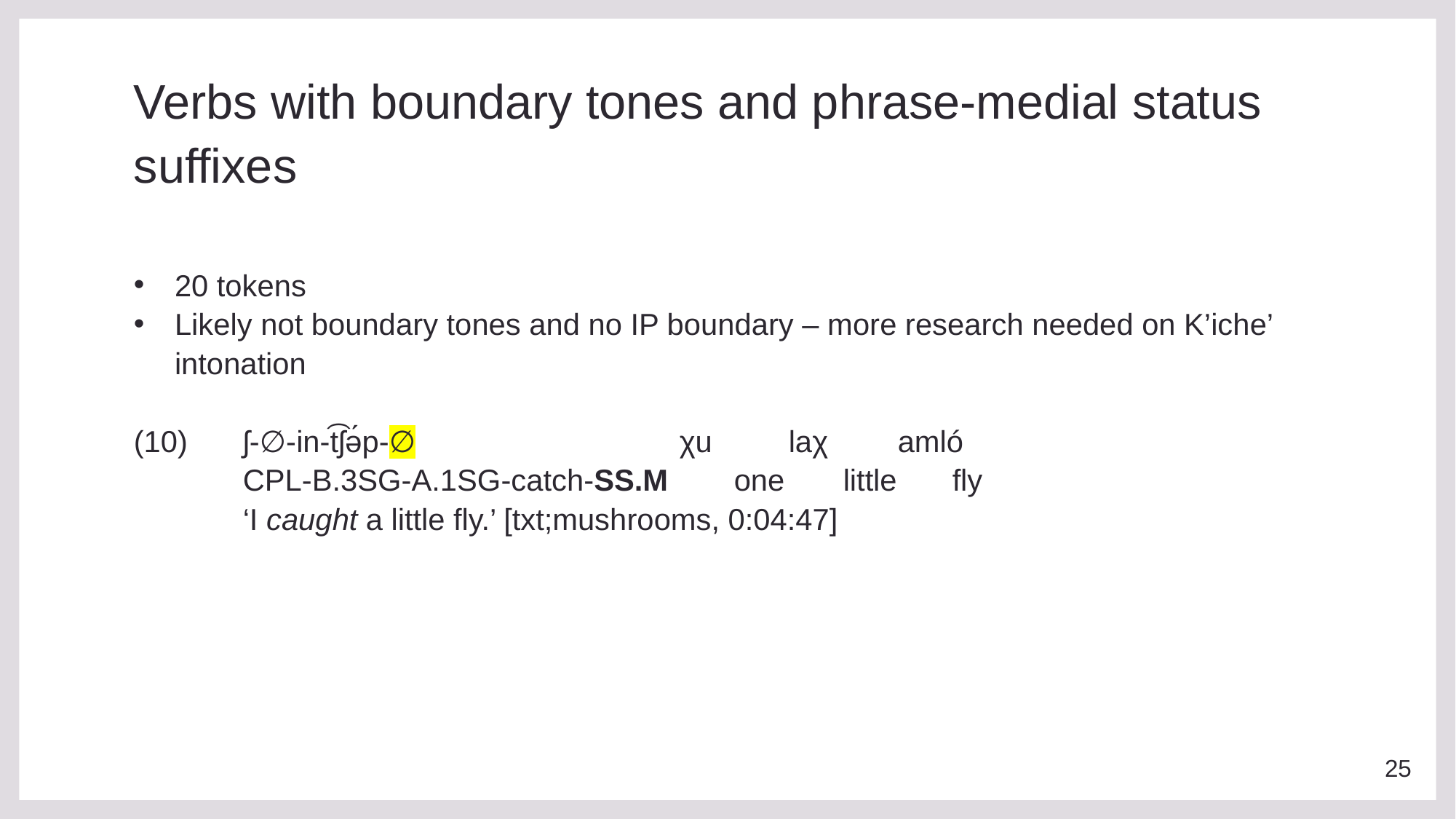

# Verbs with boundary tones and phrase-medial status suffixes
20 tokens
Likely not boundary tones and no IP boundary – more research needed on K’iche’ intonation

(10) 	ʃ-∅-in-t͡ʃə́p-∅ 			χu 	laχ 	amló
cpl-b.3sg-a.1sg-catch-ss.m	one	little	fly
‘I caught a little fly.’ [txt;mushrooms, 0:04:47]

25